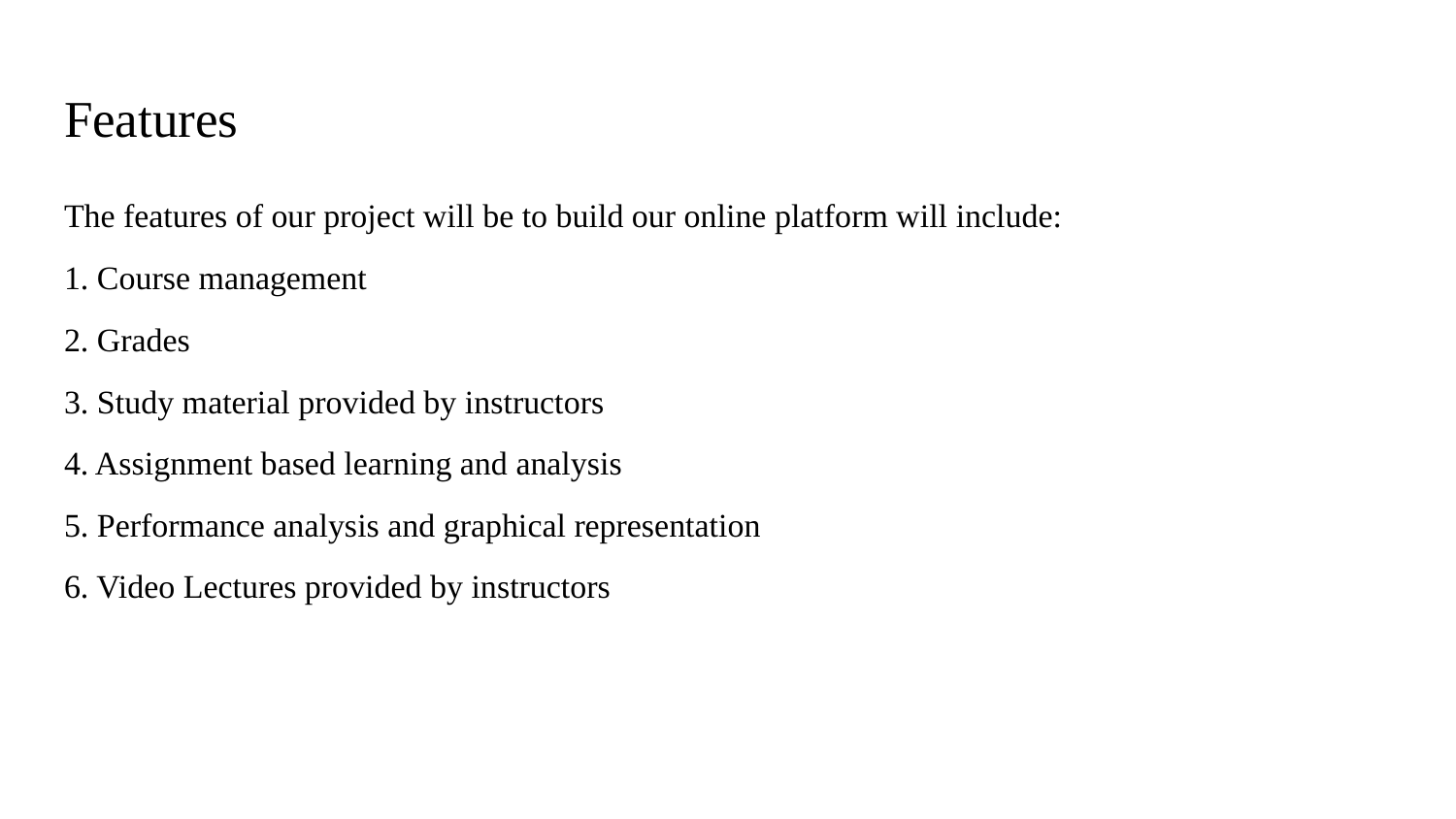

# Features
The features of our project will be to build our online platform will include:
1. Course management
2. Grades
3. Study material provided by instructors
4. Assignment based learning and analysis
5. Performance analysis and graphical representation
6. Video Lectures provided by instructors